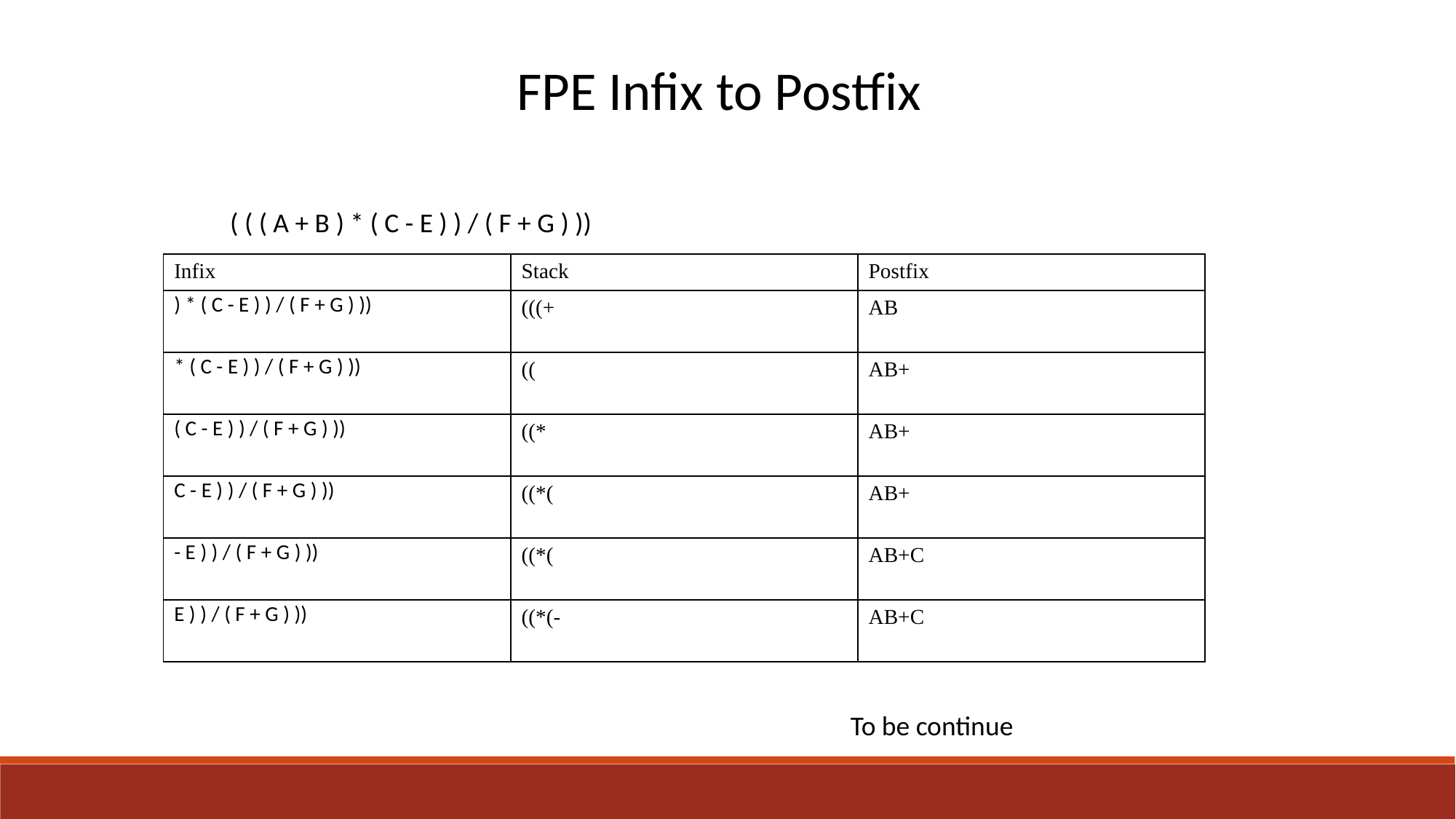

FPE Infix to Postfix
	( ( ( A + B ) * ( C - E ) ) / ( F + G ) ))

| Infix | Stack | Postfix |
| --- | --- | --- |
| ) \* ( C - E ) ) / ( F + G ) )) | (((+ | AB |
| \* ( C - E ) ) / ( F + G ) )) | (( | AB+ |
| ( C - E ) ) / ( F + G ) )) | ((\* | AB+ |
| C - E ) ) / ( F + G ) )) | ((\*( | AB+ |
| - E ) ) / ( F + G ) )) | ((\*( | AB+C |
| E ) ) / ( F + G ) )) | ((\*(- | AB+C |
To be continue